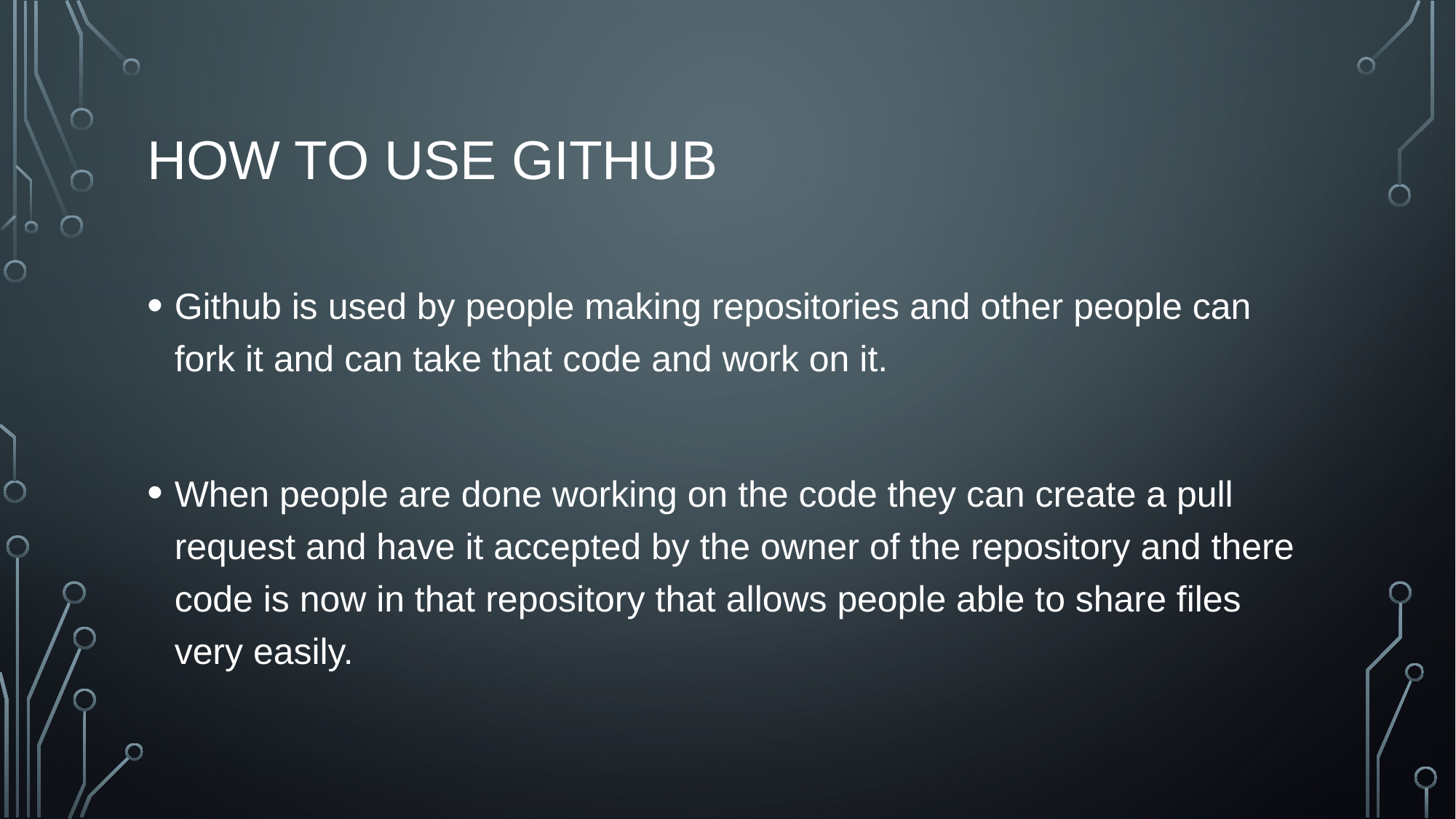

# How to use github
Github is used by people making repositories and other people can fork it and can take that code and work on it.

When people are done working on the code they can create a pull request and have it accepted by the owner of the repository and there code is now in that repository that allows people able to share files very easily.